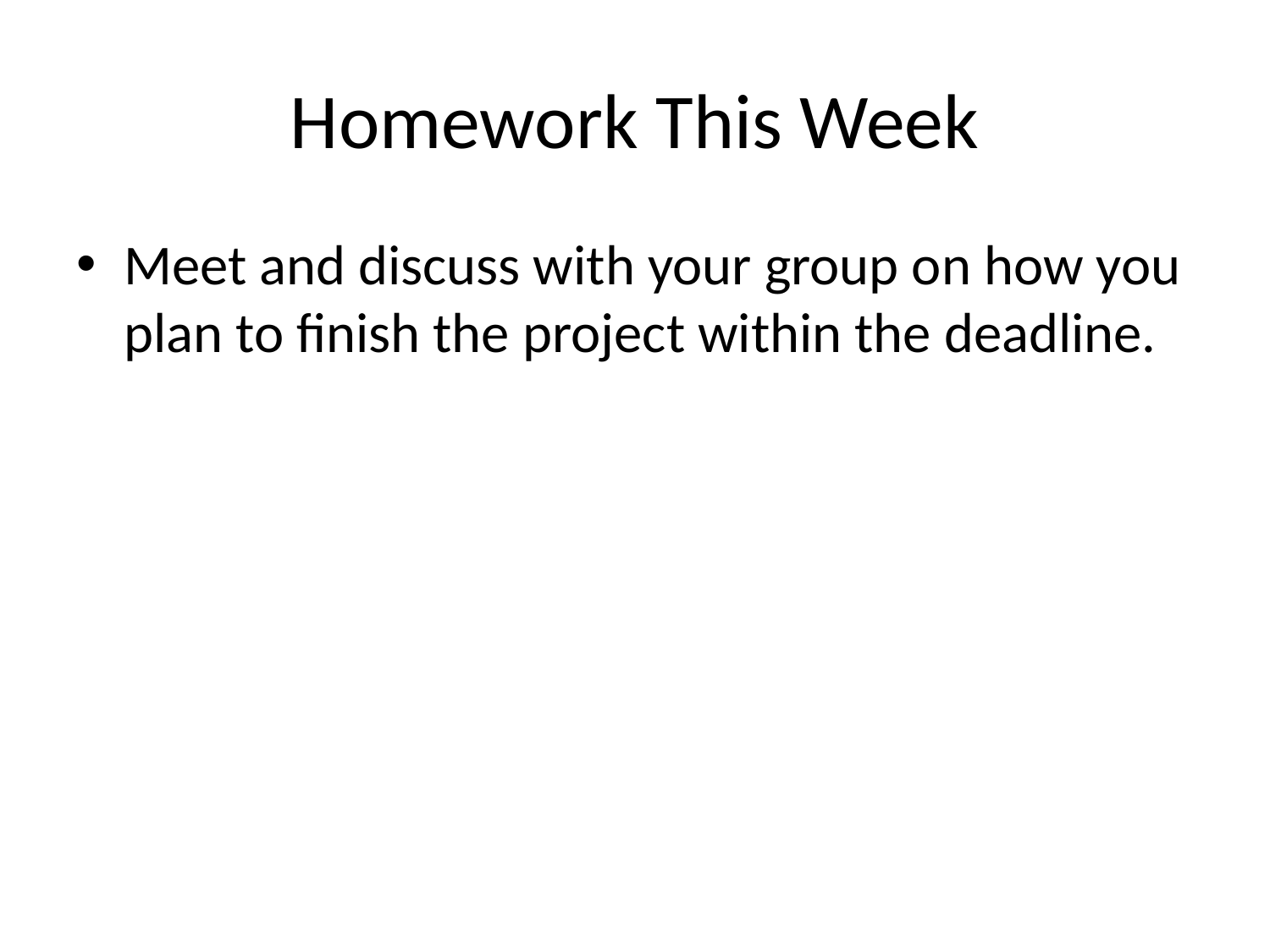

# Homework This Week
Meet and discuss with your group on how you plan to finish the project within the deadline.